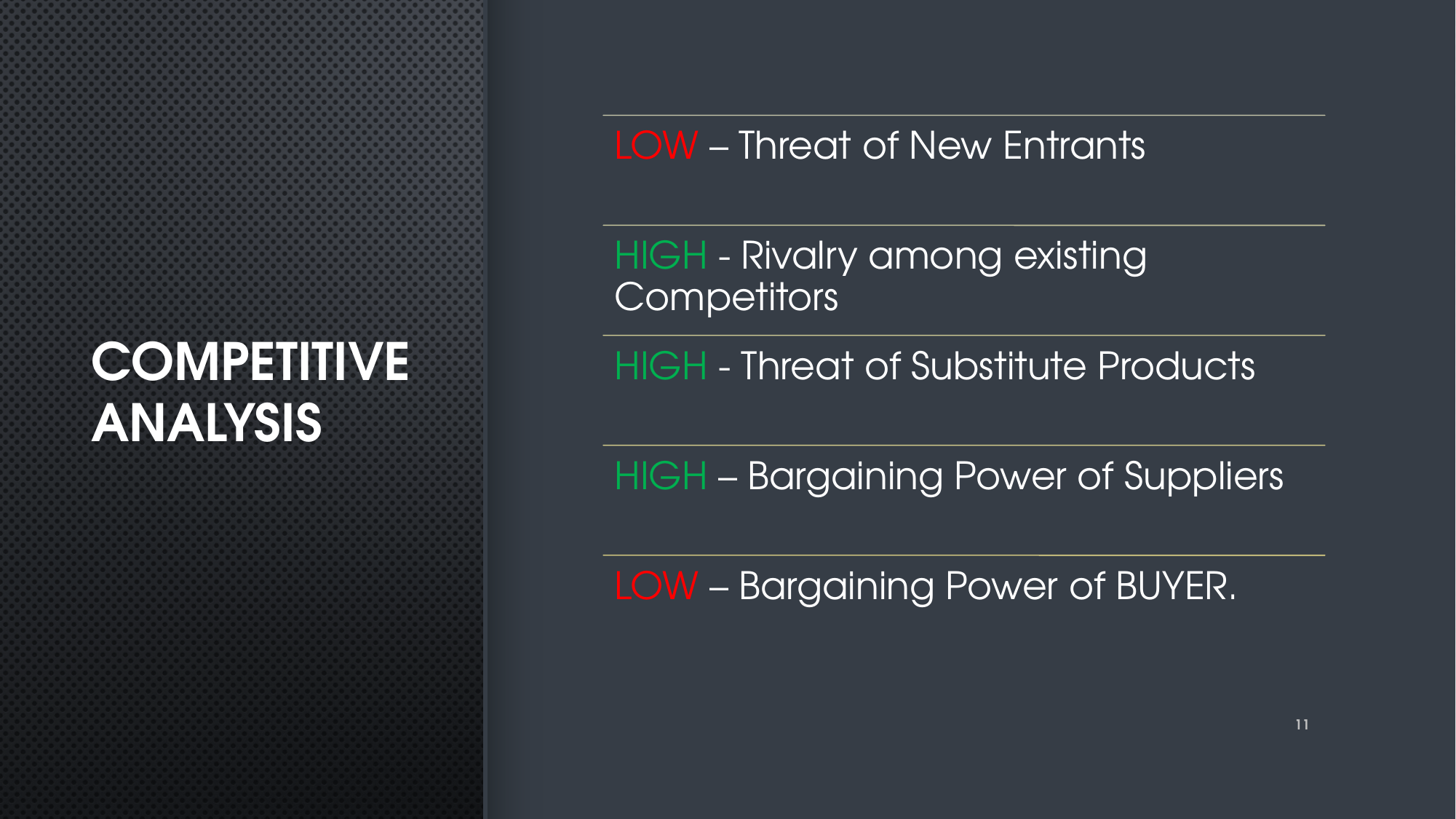

LOW – Threat of New Entrants
HIGH - Rivalry among existing  	Competitors
HIGH - Threat of Substitute Products
HIGH – Bargaining Power of Suppliers
LOW – Bargaining Power of BUYER.
# Competitive analysis

11